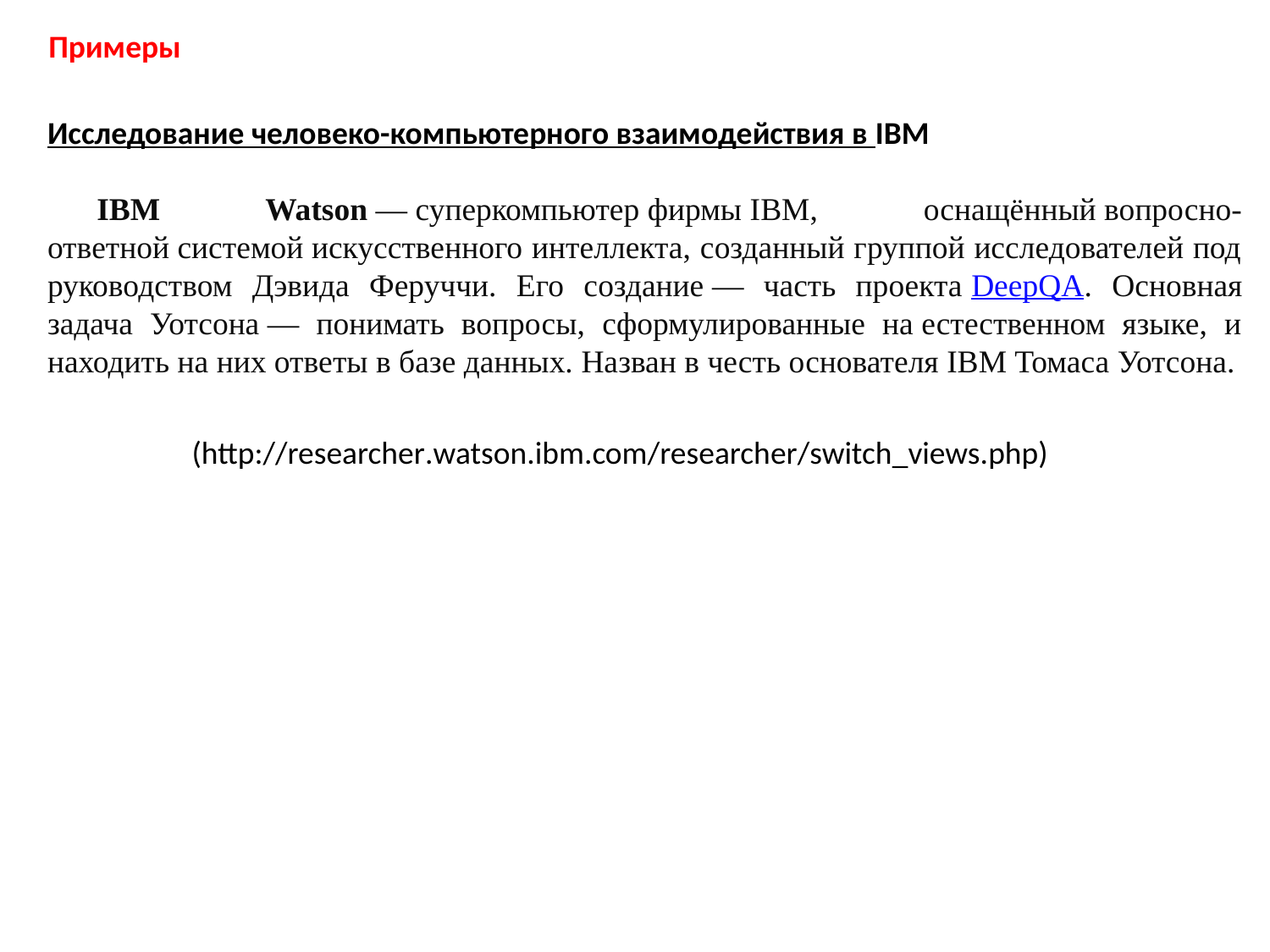

Примеры
Исследование человеко-компьютерного взаимодействия в IBM

IBM Watson — суперкомпьютер фирмы IBM, оснащённый вопросно-ответной системой искусственного интеллекта, созданный группой исследователей под руководством Дэвида Феруччи. Его создание — часть проекта DeepQA. Основная задача Уотсона — понимать вопросы, сформулированные на естественном языке, и находить на них ответы в базе данных. Назван в честь основателя IBM Томаса Уотсона.
(http://researcher.watson.ibm.com/researcher/switch_views.php)